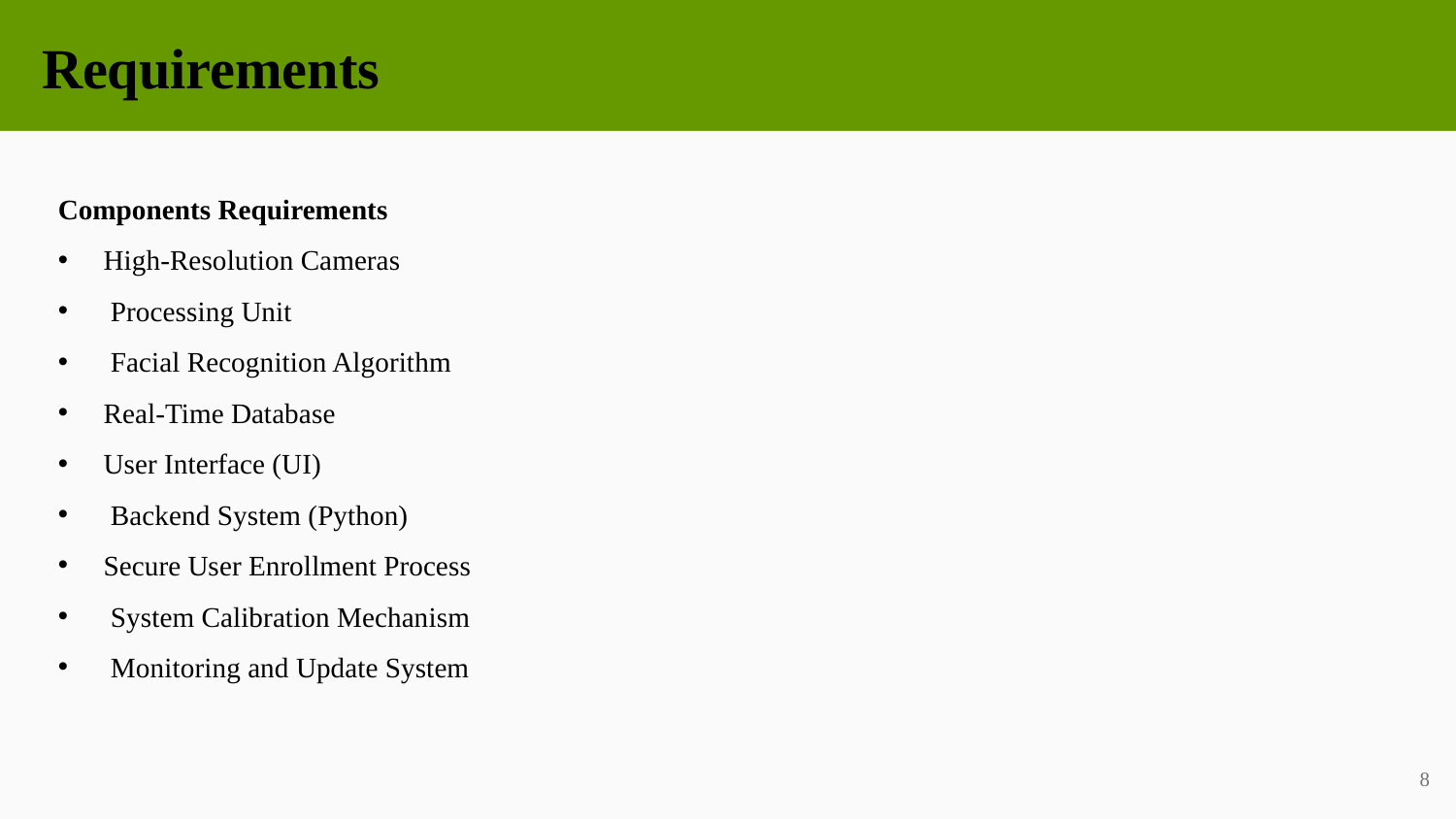

Requirements
Components Requirements
High-Resolution Cameras
 Processing Unit
 Facial Recognition Algorithm
Real-Time Database
User Interface (UI)
 Backend System (Python)
Secure User Enrollment Process
 System Calibration Mechanism
 Monitoring and Update System
8